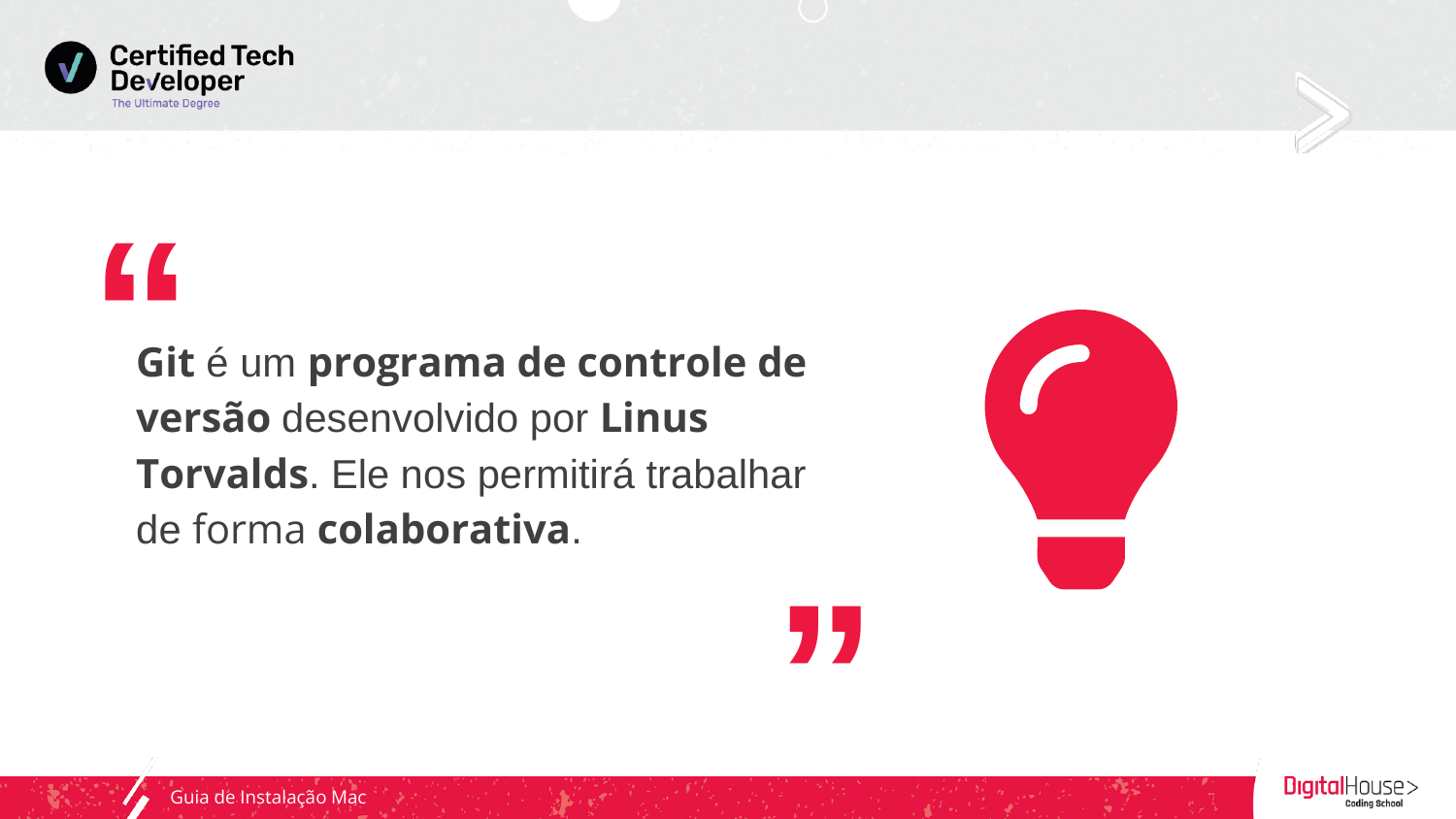

“

Git é um programa de controle de versão desenvolvido por Linus Torvalds. Ele nos permitirá trabalhar de forma colaborativa.
”